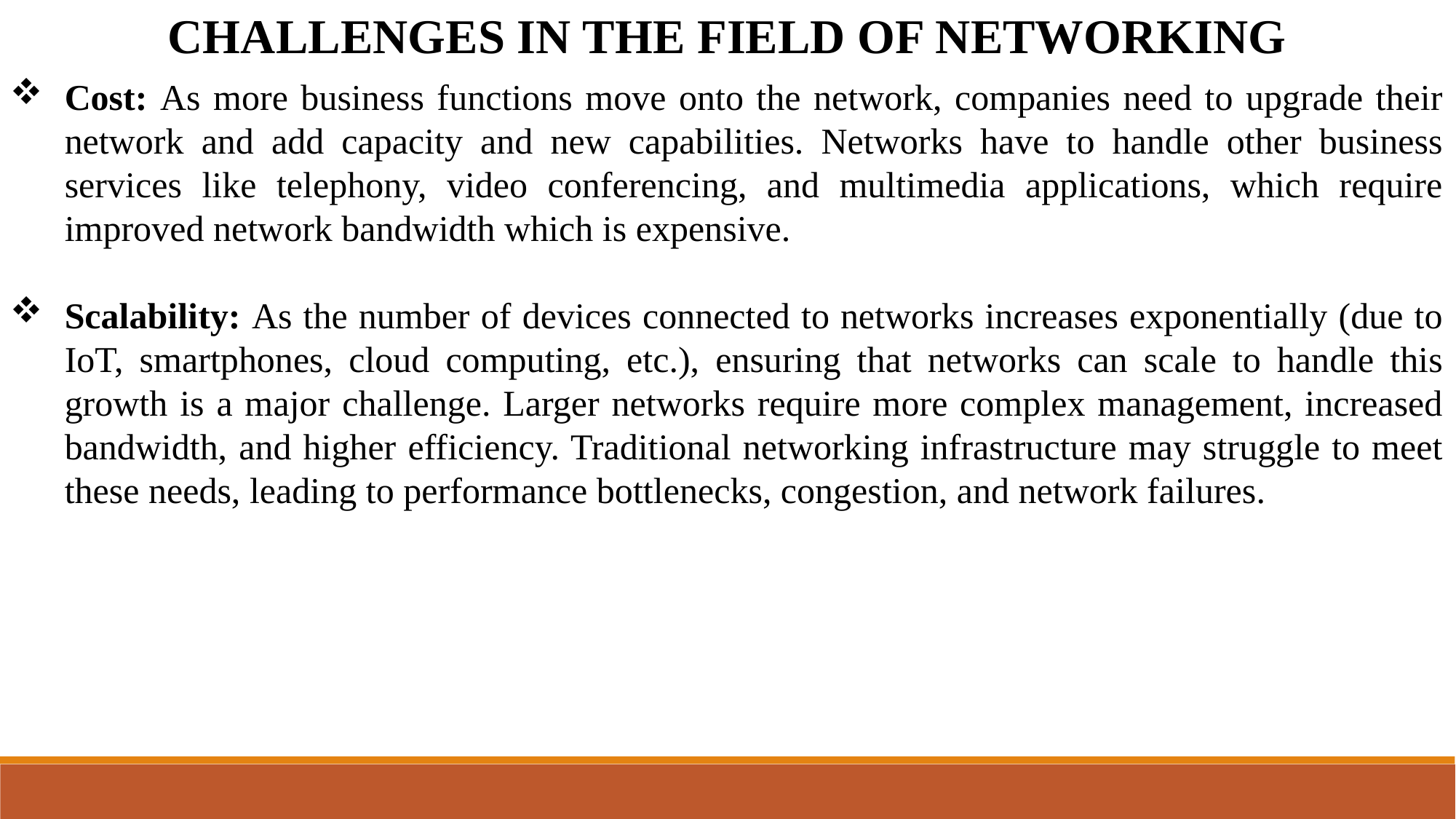

CHALLENGES IN THE FIELD OF NETWORKING
Cost: As more business functions move onto the network, companies need to upgrade their network and add capacity and new capabilities. Networks have to handle other business services like telephony, video conferencing, and multimedia applications, which require improved network bandwidth which is expensive.

Scalability: As the number of devices connected to networks increases exponentially (due to IoT, smartphones, cloud computing, etc.), ensuring that networks can scale to handle this growth is a major challenge. Larger networks require more complex management, increased bandwidth, and higher efficiency. Traditional networking infrastructure may struggle to meet these needs, leading to performance bottlenecks, congestion, and network failures.